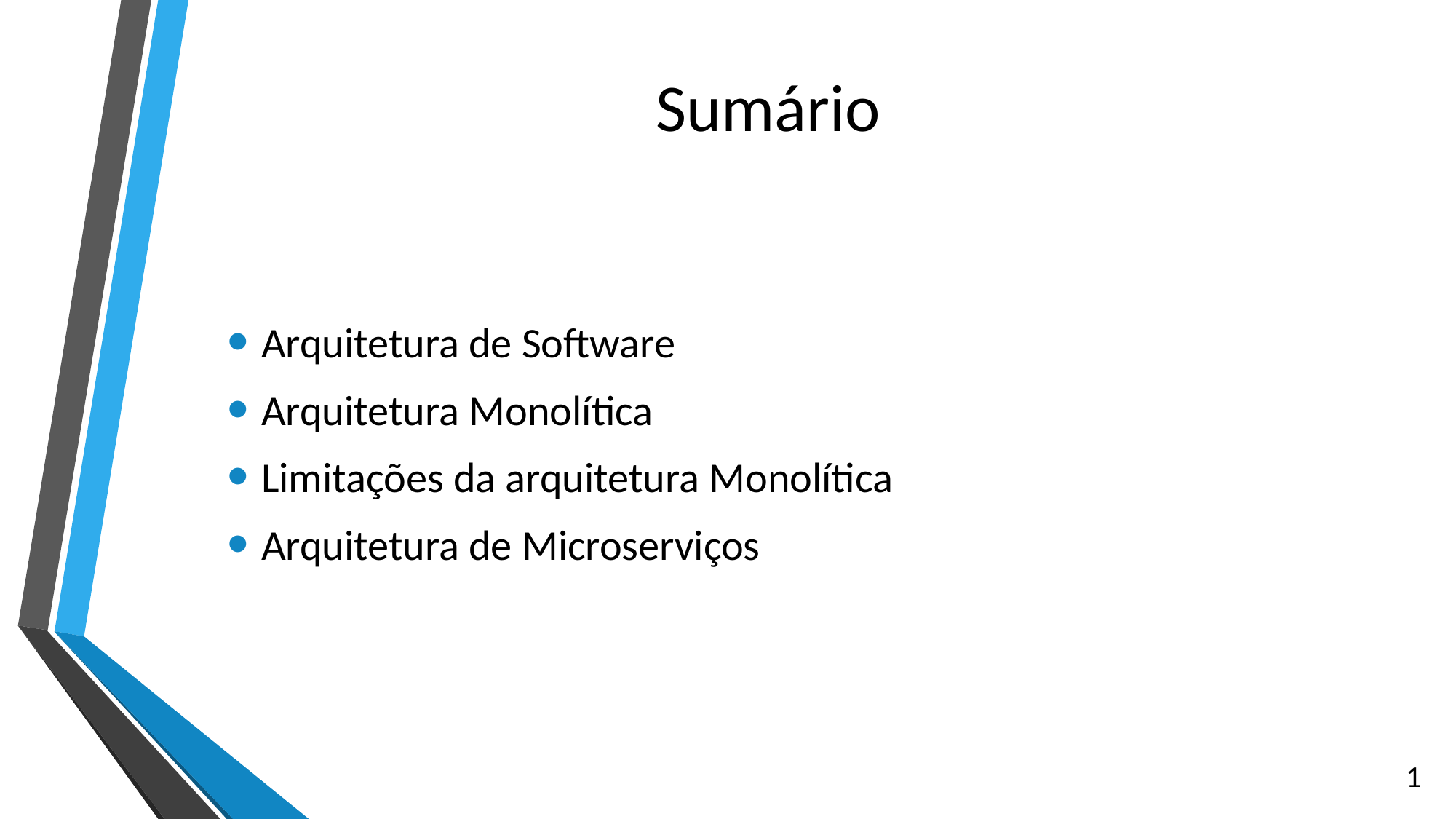

# Sumário
Arquitetura de Software
Arquitetura Monolítica
Limitações da arquitetura Monolítica
Arquitetura de Microserviços
1